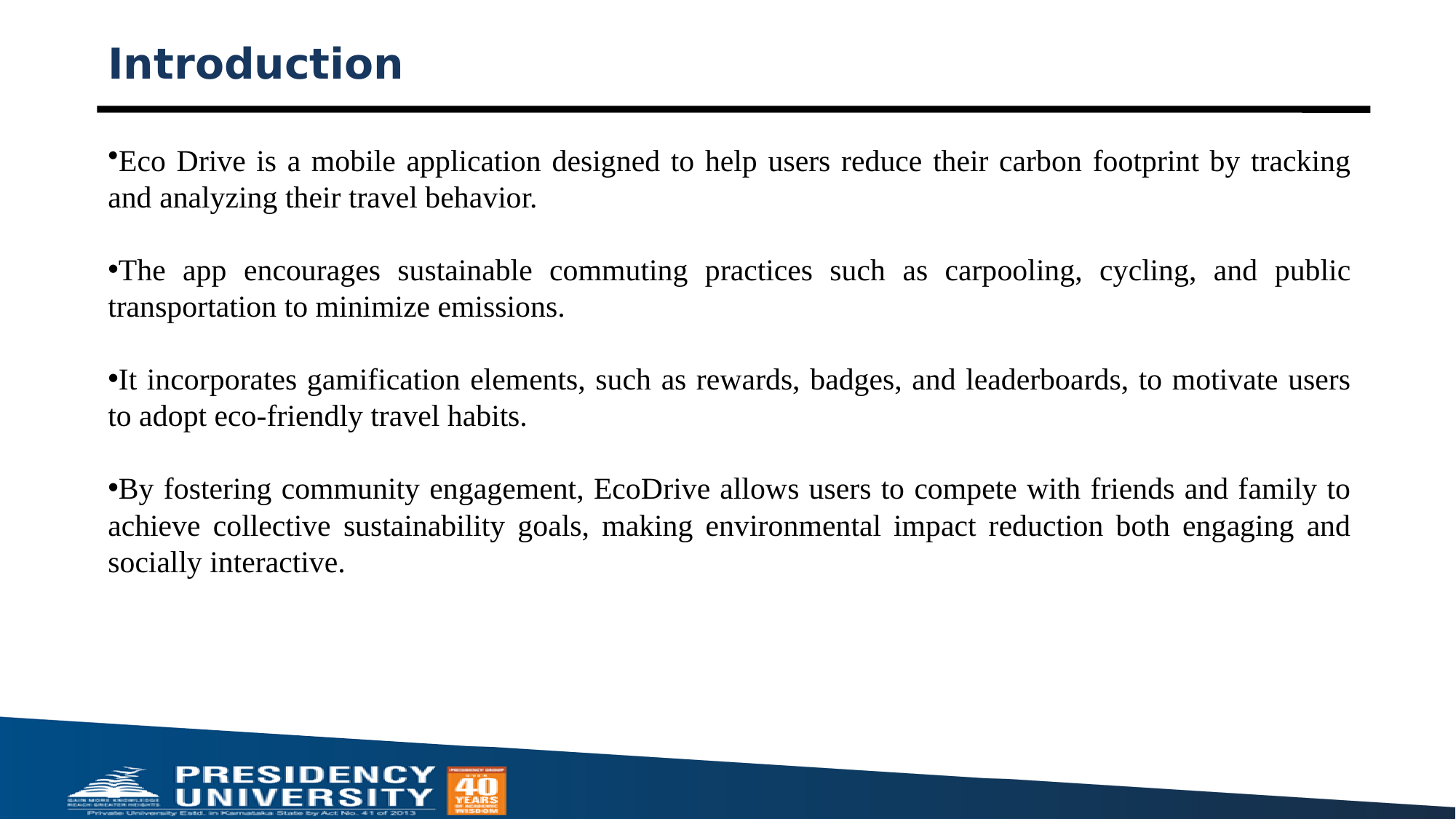

# Introduction
Eco Drive is a mobile application designed to help users reduce their carbon footprint by tracking and analyzing their travel behavior.

The app encourages sustainable commuting practices such as carpooling, cycling, and public transportation to minimize emissions.

It incorporates gamification elements, such as rewards, badges, and leaderboards, to motivate users to adopt eco-friendly travel habits.

By fostering community engagement, EcoDrive allows users to compete with friends and family to achieve collective sustainability goals, making environmental impact reduction both engaging and socially interactive.